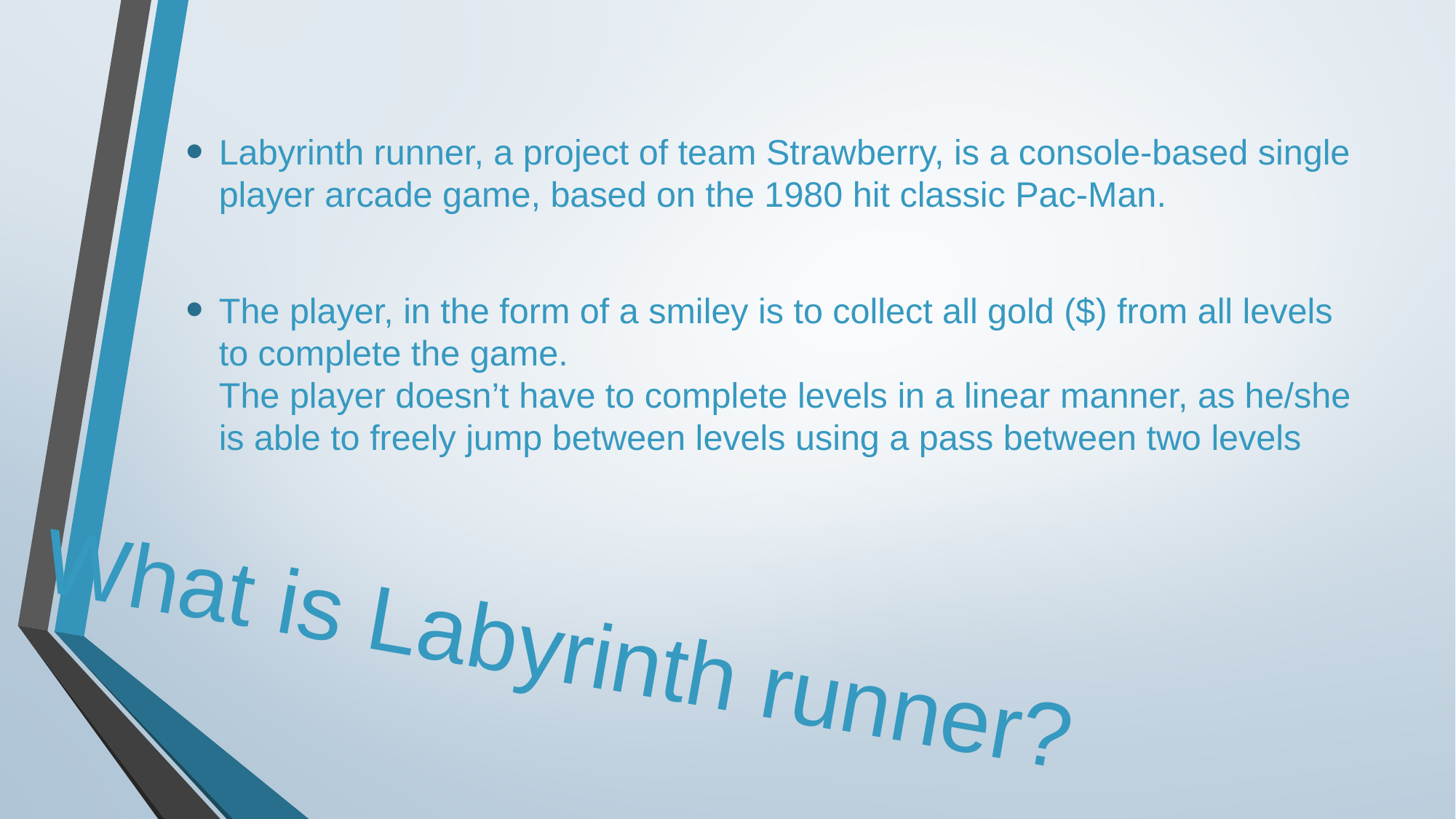

Labyrinth runner, a project of team Strawberry, is a console-based single player arcade game, based on the 1980 hit classic Pac-Man.

The player, in the form of a smiley is to collect all gold ($) from all levels to complete the game.
The player doesn’t have to complete levels in a linear manner, as he/she is able to freely jump between levels using a pass between two levels

# What is Labyrinth runner?